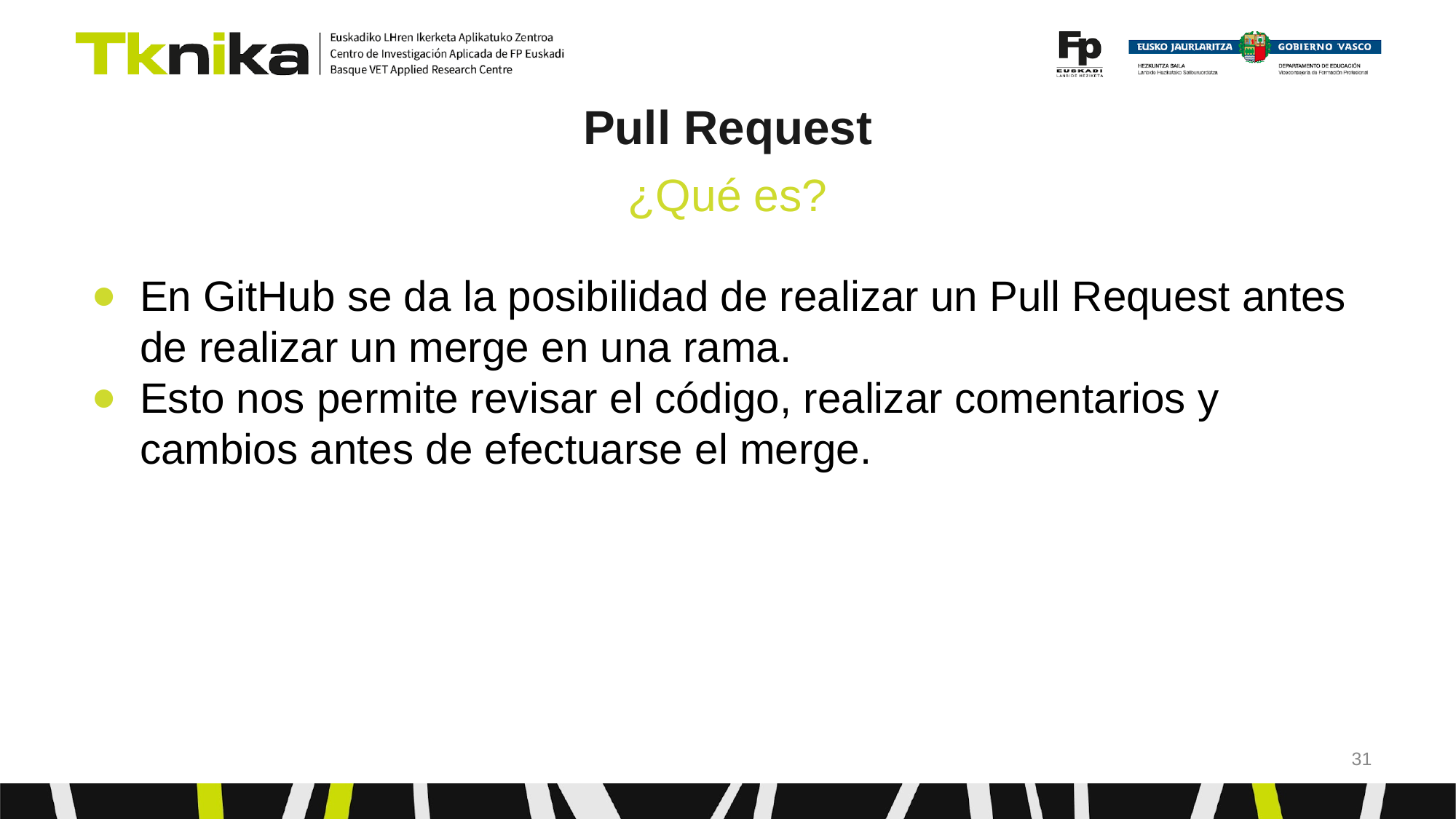

# Pull Request
¿Qué es?

En GitHub se da la posibilidad de realizar un Pull Request antes de realizar un merge en una rama.
Esto nos permite revisar el código, realizar comentarios y cambios antes de efectuarse el merge.
31